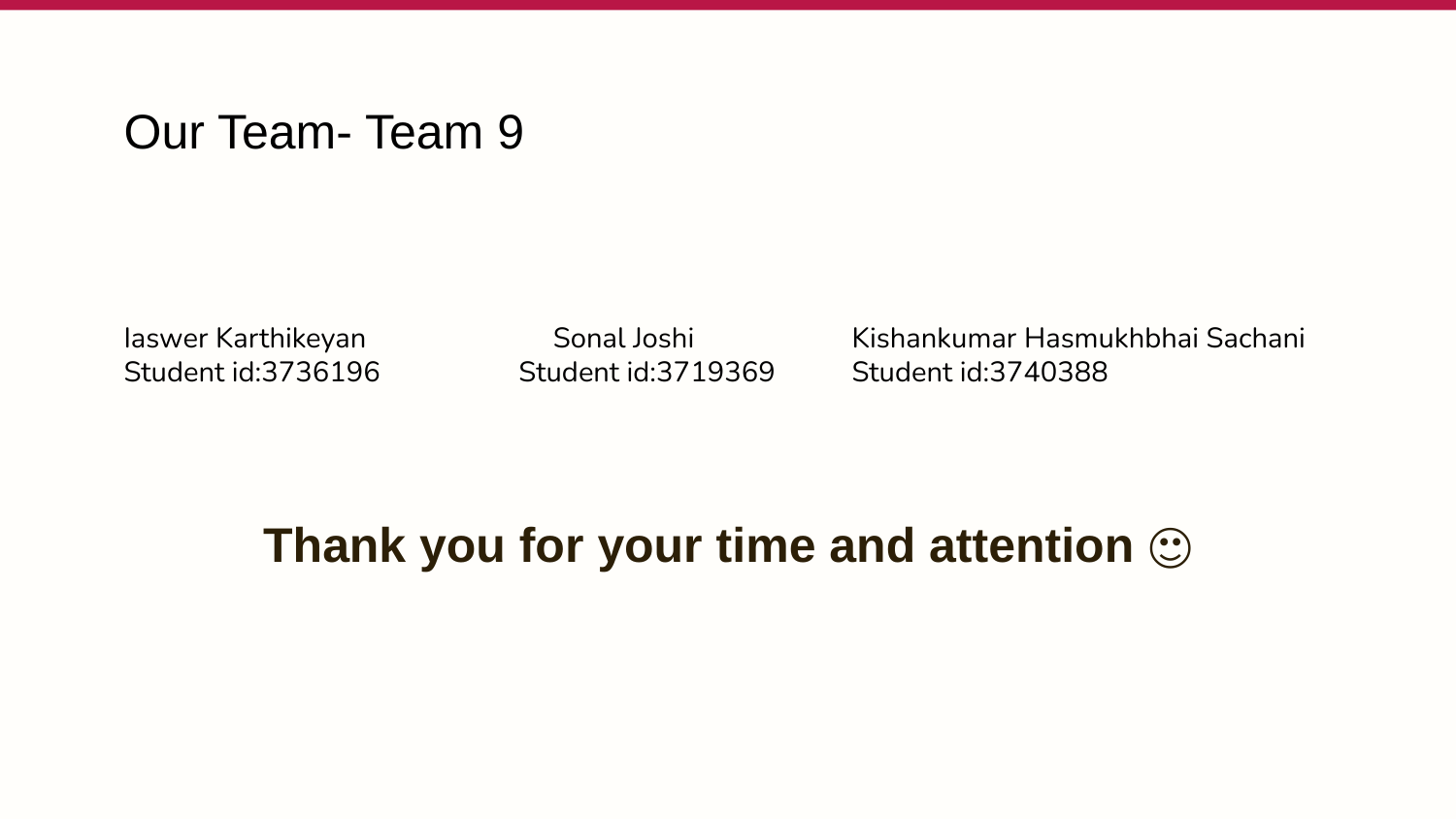

Our Team- Team 9
Iaswer Karthikeyan	                   Sonal Joshi		Kishankumar Hasmukhbhai Sachani
Student id:3736196                   Student id:3719369	Student id:3740388
Thank you for your time and attention 🙂